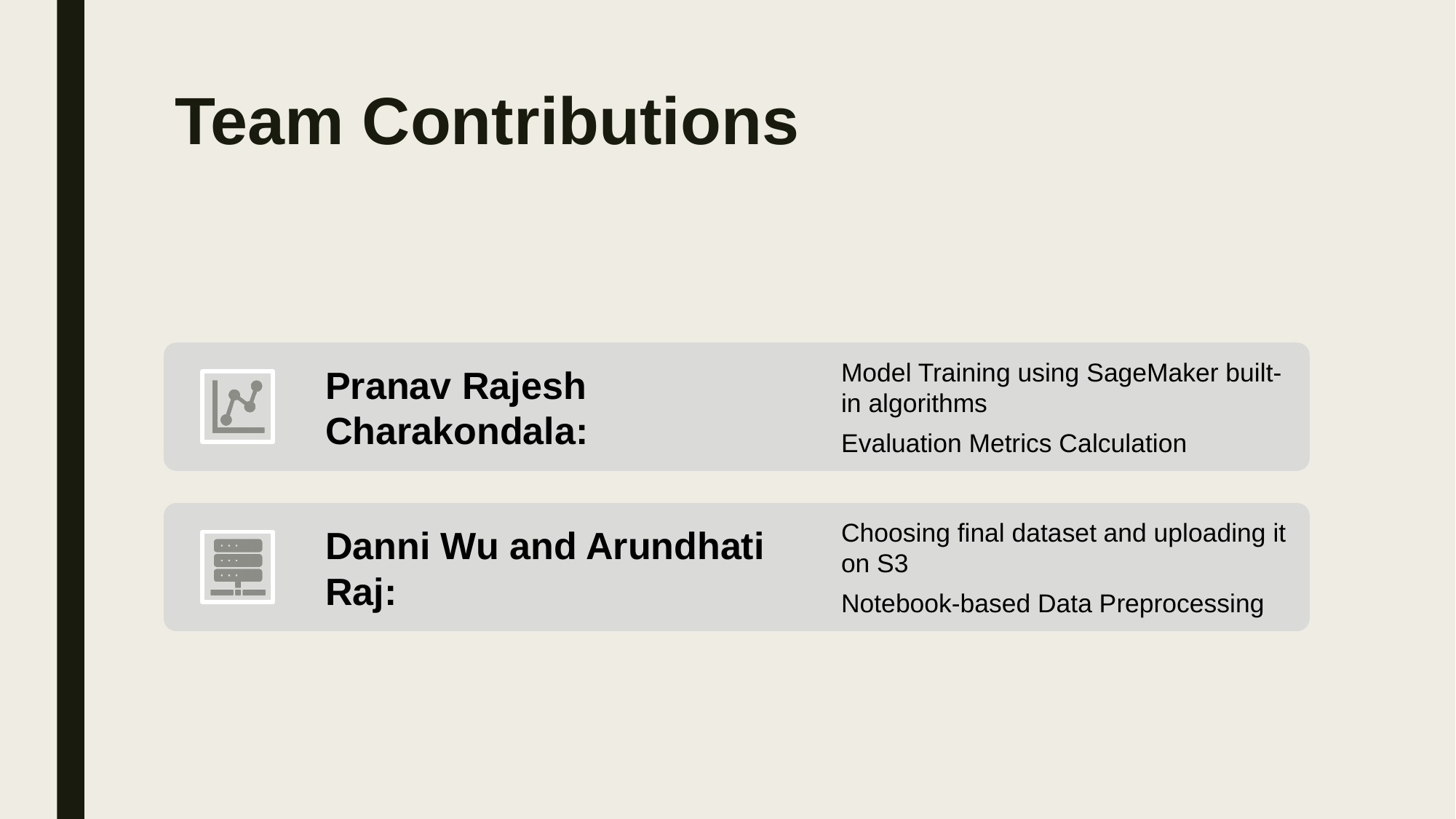

# Team Contributions
Pranav Rajesh Charakondala:
Model Training using SageMaker built-in algorithms
Evaluation Metrics Calculation
Danni Wu and Arundhati Raj:
Choosing final dataset and uploading it on S3
Notebook-based Data Preprocessing